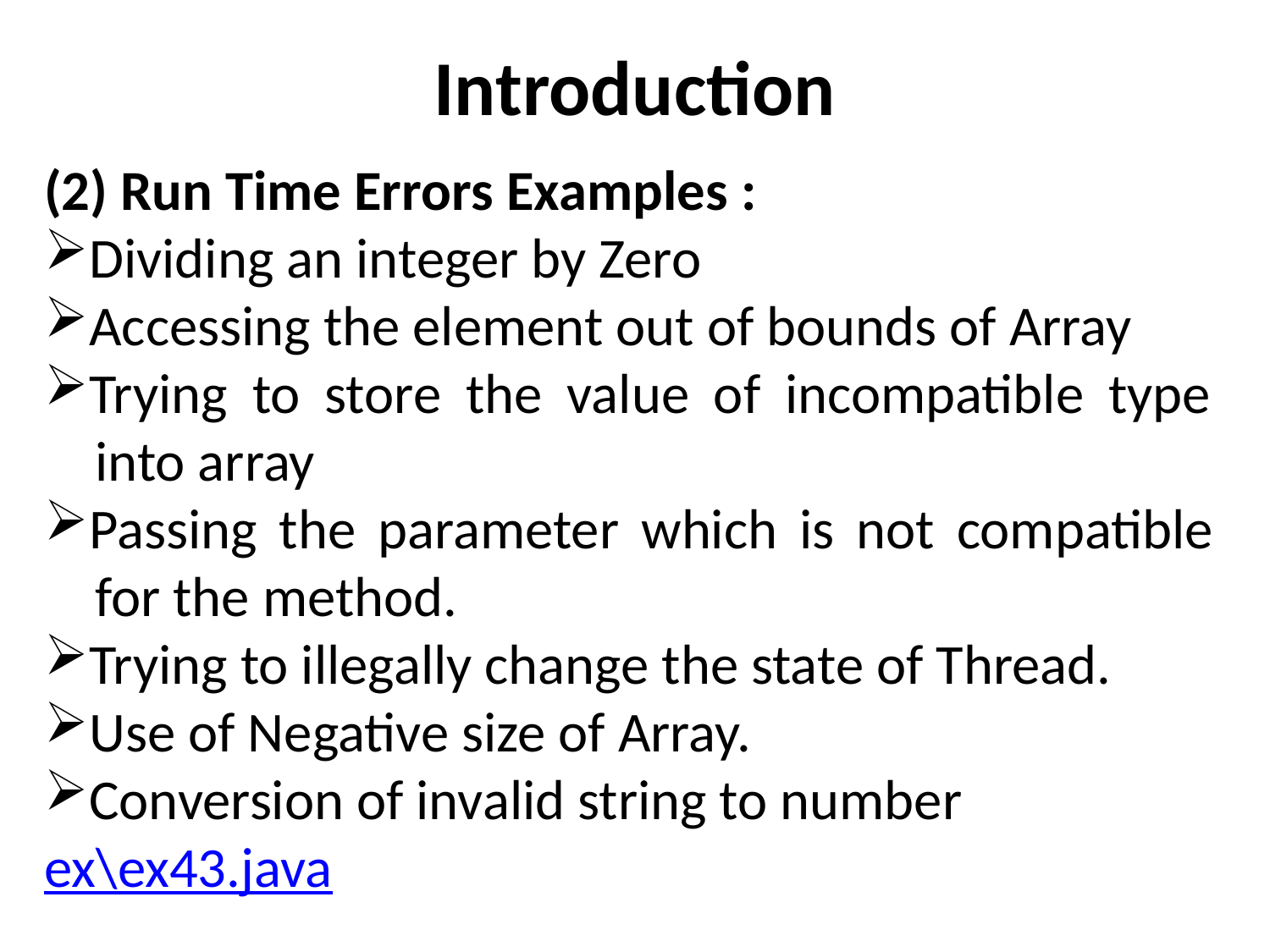

# Introduction
(2) Run Time Errors Examples :
Dividing an integer by Zero
Accessing the element out of bounds of Array
Trying to store the value of incompatible type
    into array
Passing the parameter which is not compatible
    for the method.
Trying to illegally change the state of Thread.
Use of Negative size of Array.
Conversion of invalid string to number
ex\ex43.java